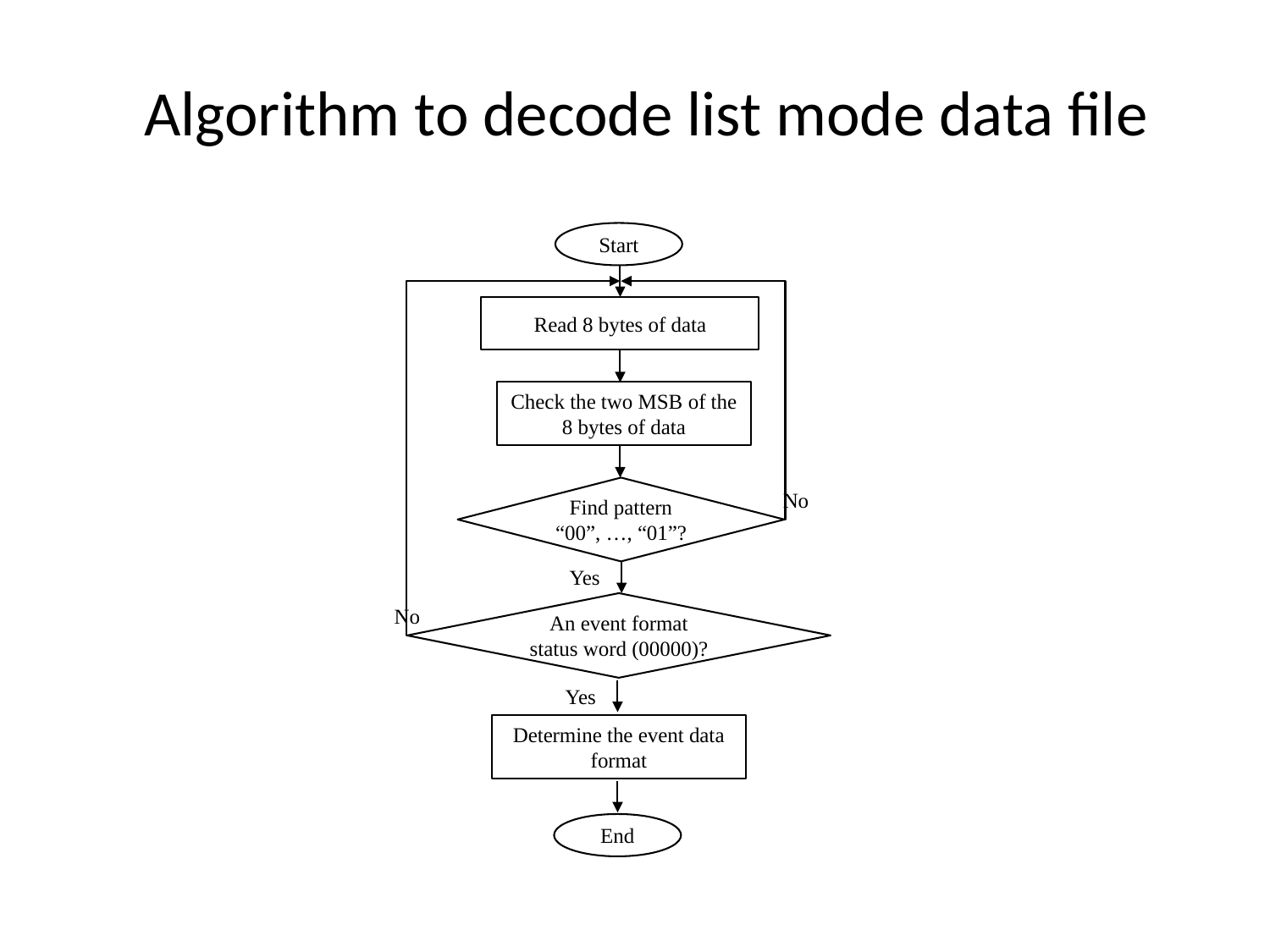

Algorithm to decode list mode data file
Start
Read 8 bytes of data
Check the two MSB of the 8 bytes of data
Find pattern “00”, …, “01”?
No
Yes
An event format status word (00000)?
No
Yes
Determine the event data format
End